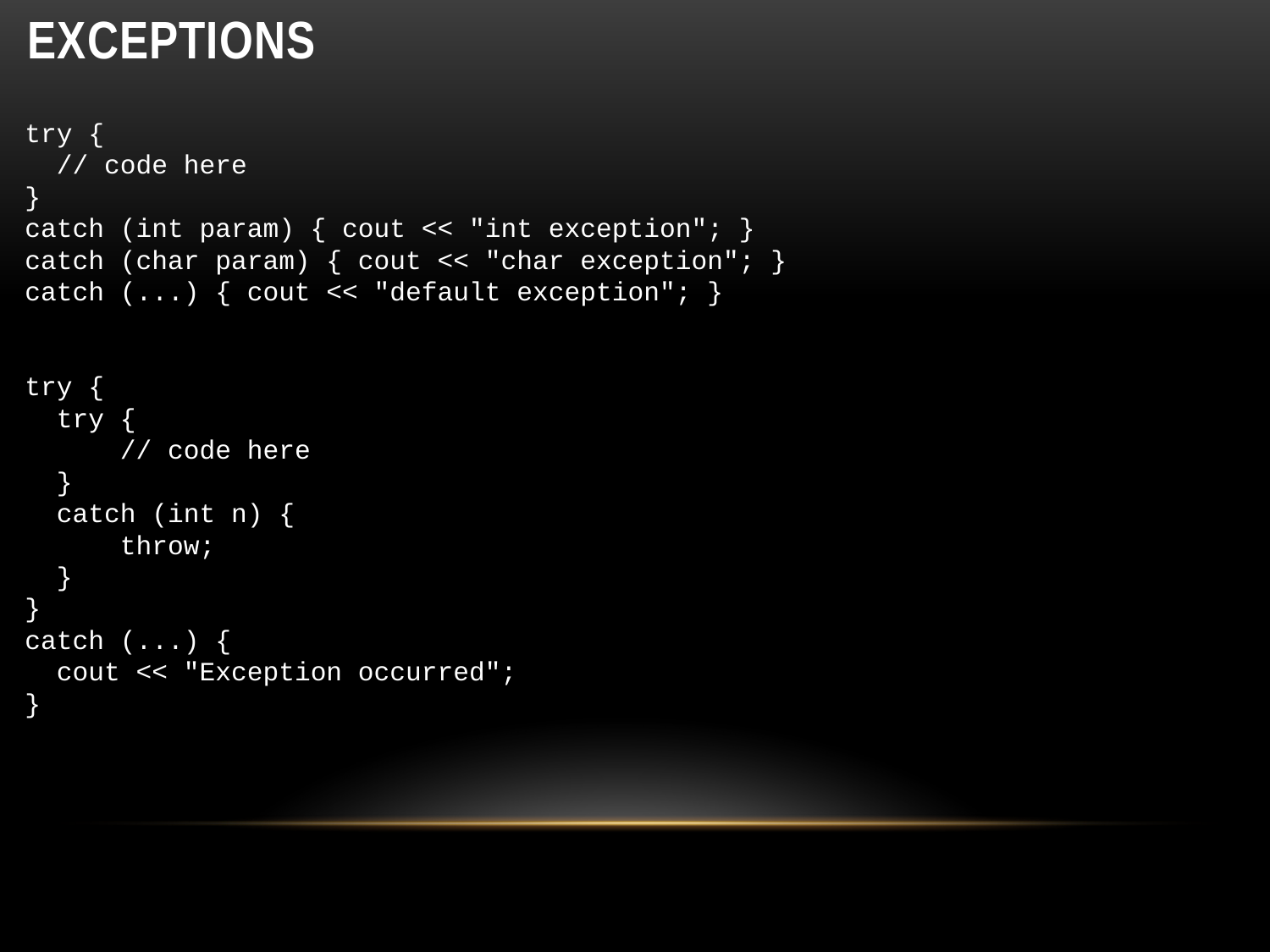

# Exceptions
try {
  // code here
}
catch (int param) { cout << "int exception"; }
catch (char param) { cout << "char exception"; }
catch (...) { cout << "default exception"; }

try {
  try {
      // code here
  }
  catch (int n) {
      throw;
  }
}
catch (...) {
  cout << "Exception occurred";
}